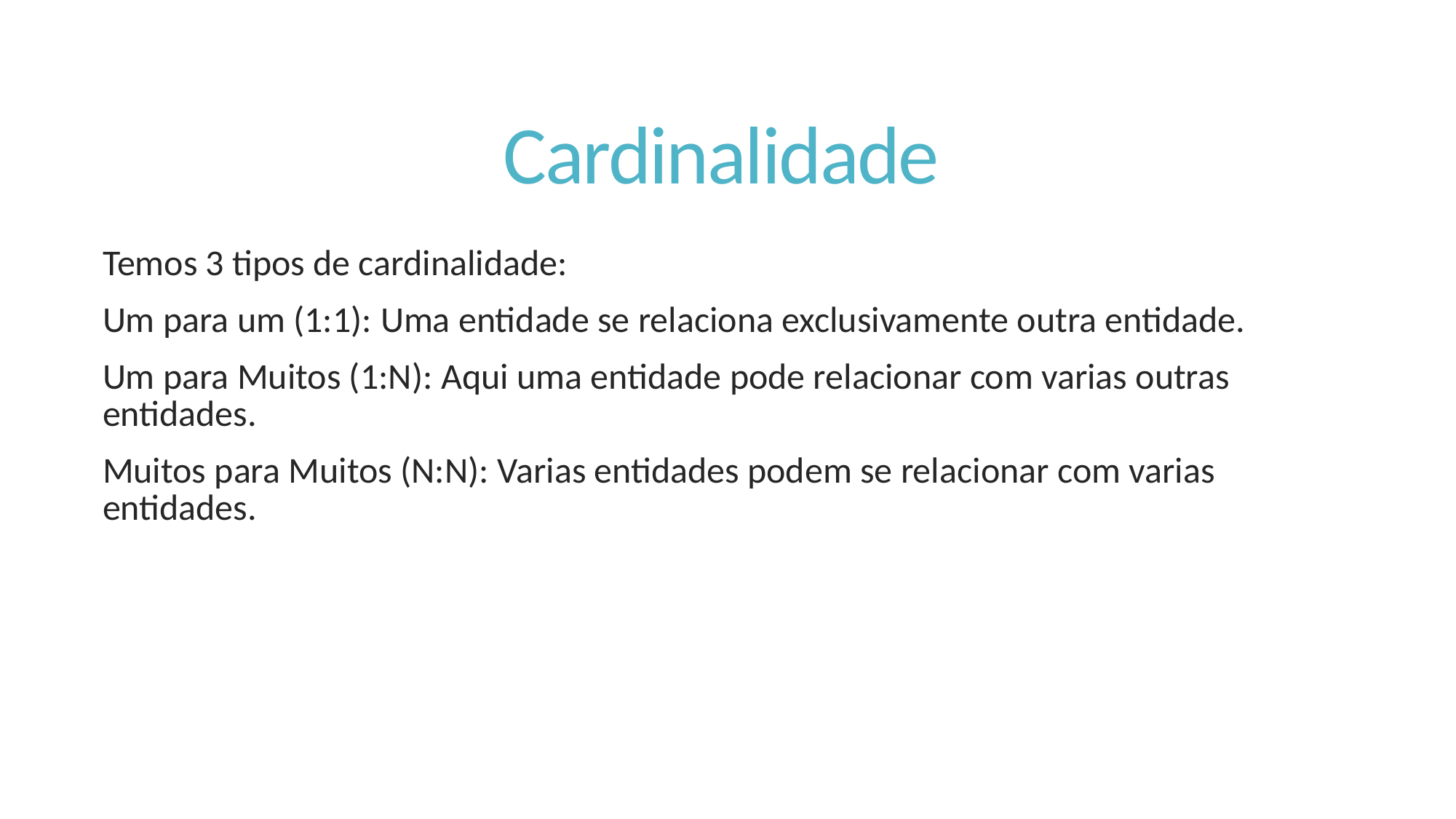

# Cardinalidade
Temos 3 tipos de cardinalidade:
Um para um (1:1): Uma entidade se relaciona exclusivamente outra entidade.
Um para Muitos (1:N): Aqui uma entidade pode relacionar com varias outras entidades.
Muitos para Muitos (N:N): Varias entidades podem se relacionar com varias entidades.